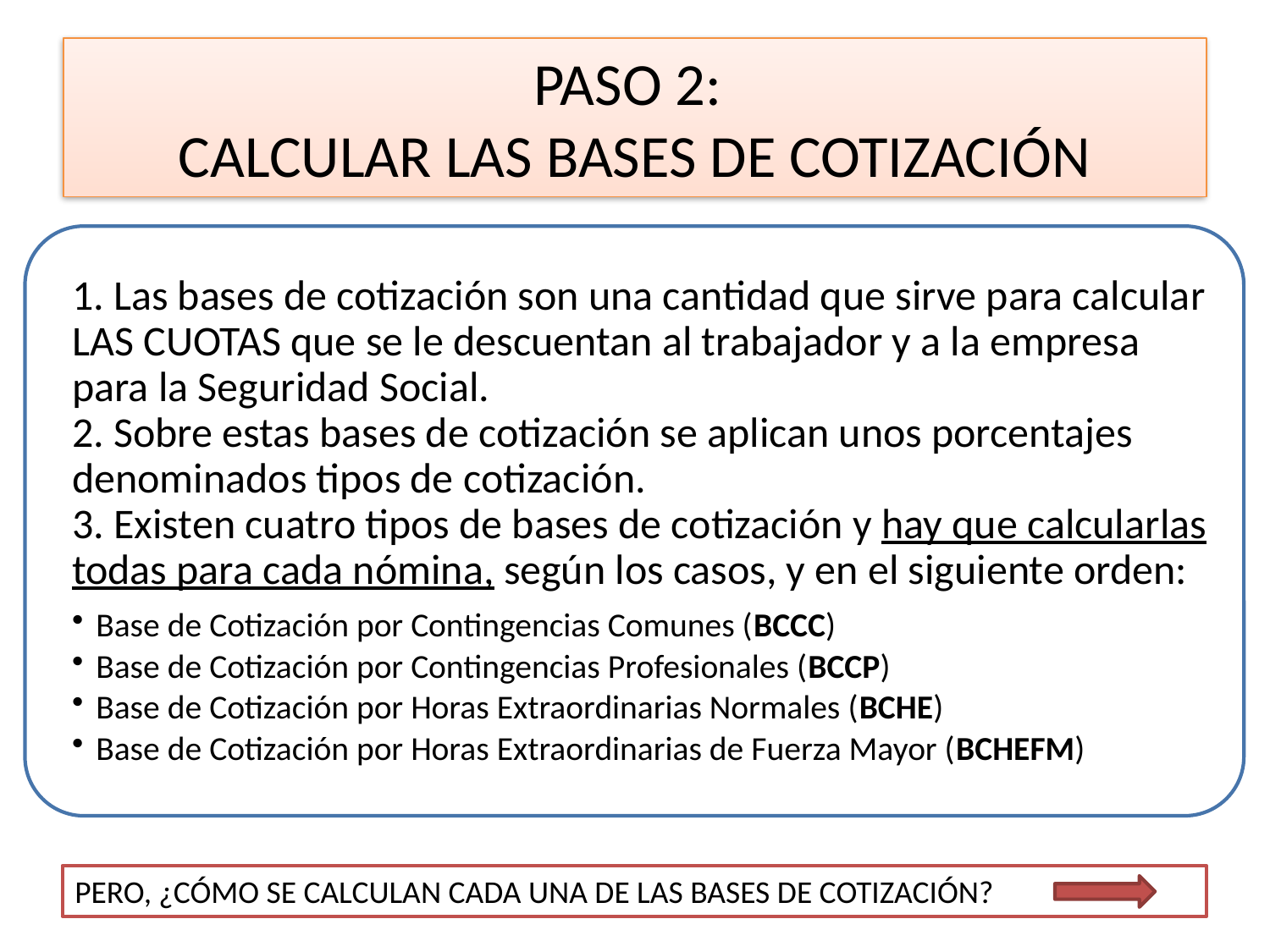

# PASO 2: CALCULAR LAS BASES DE COTIZACIÓN
1. Las bases de cotización son una cantidad que sirve para calcular LAS CUOTAS que se le descuentan al trabajador y a la empresa para la Seguridad Social.
2. Sobre estas bases de cotización se aplican unos porcentajes denominados tipos de cotización.
3. Existen cuatro tipos de bases de cotización y hay que calcularlas todas para cada nómina, según los casos, y en el siguiente orden:
Base de Cotización por Contingencias Comunes (BCCC)
Base de Cotización por Contingencias Profesionales (BCCP)
Base de Cotización por Horas Extraordinarias Normales (BCHE)
Base de Cotización por Horas Extraordinarias de Fuerza Mayor (BCHEFM)
PERO, ¿CÓMO SE CALCULAN CADA UNA DE LAS BASES DE COTIZACIÓN?